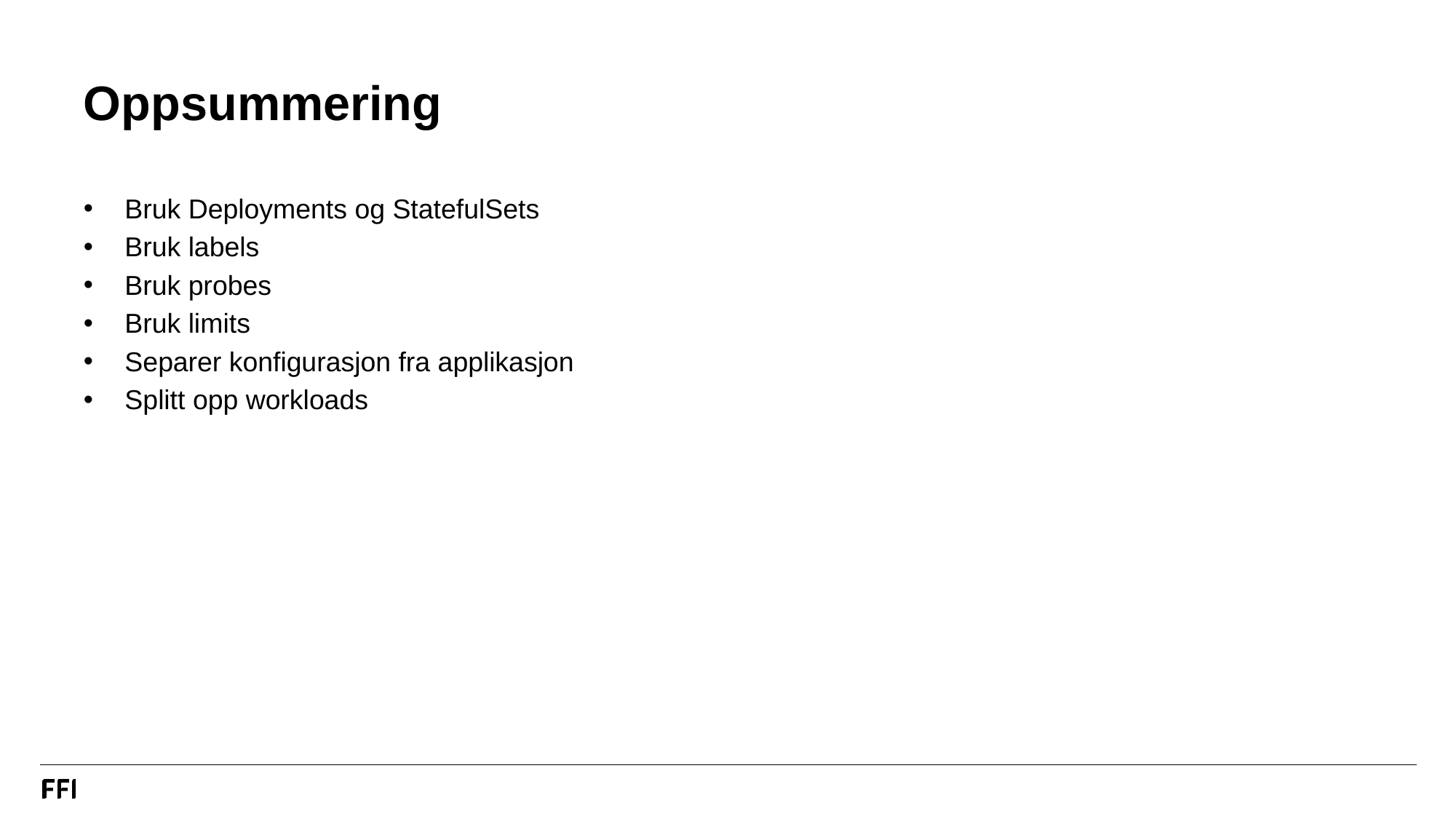

# Oppsummering
Bruk Deployments og StatefulSets
Bruk labels
Bruk probes
Bruk limits
Separer konfigurasjon fra applikasjon
Splitt opp workloads